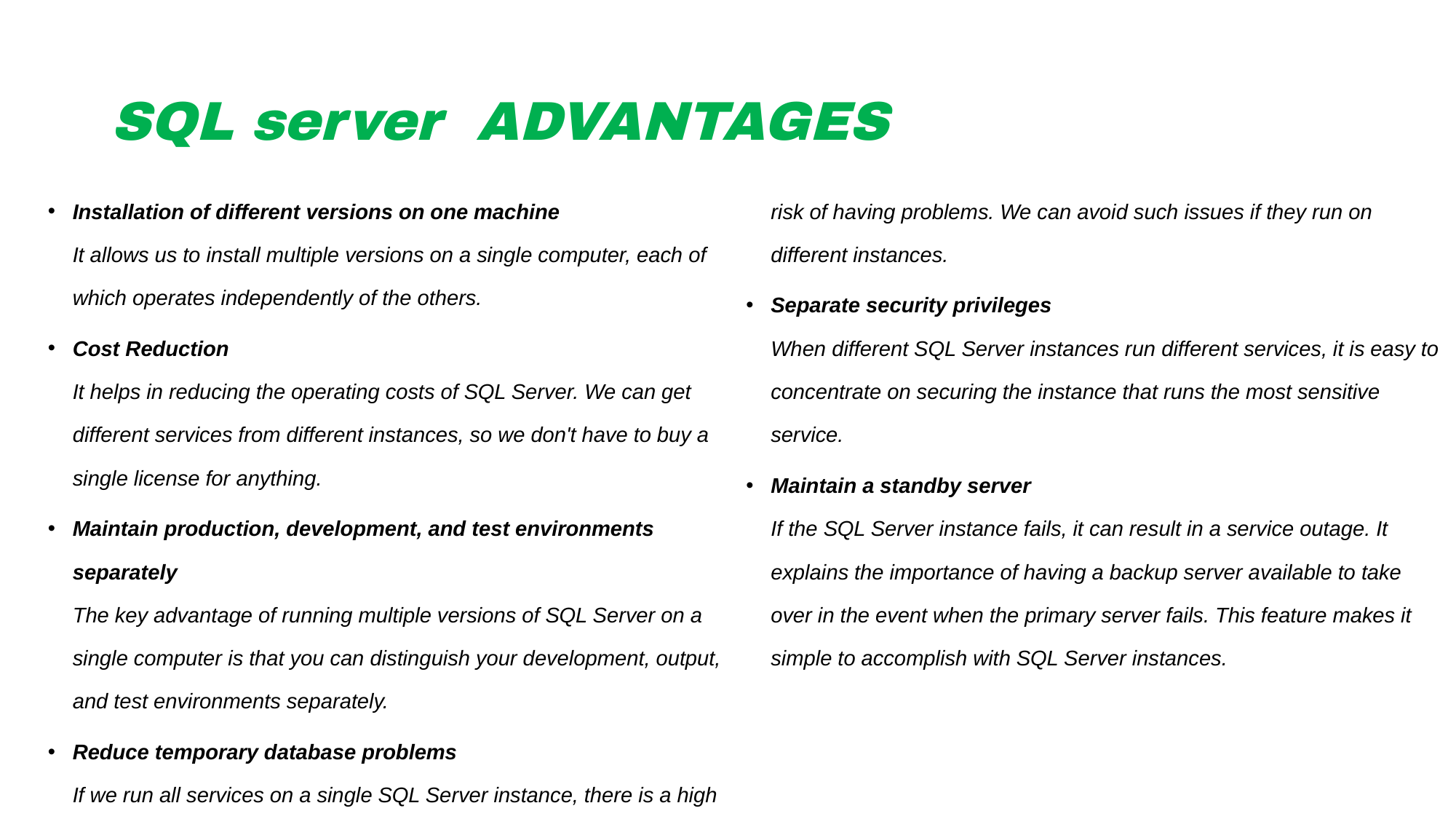

# SQL server  ADVANTAGES
Installation of different versions on one machine
It allows us to install multiple versions on a single computer, each of which operates independently of the others.
Cost Reduction
It helps in reducing the operating costs of SQL Server. We can get different services from different instances, so we don't have to buy a single license for anything.
Maintain production, development, and test environments separately
The key advantage of running multiple versions of SQL Server on a single computer is that you can distinguish your development, output, and test environments separately.
Reduce temporary database problems
If we run all services on a single SQL Server instance, there is a high risk of having problems. We can avoid such issues if they run on different instances.
Separate security privileges
When different SQL Server instances run different services, it is easy to concentrate on securing the instance that runs the most sensitive service.
Maintain a standby server
If the SQL Server instance fails, it can result in a service outage. It explains the importance of having a backup server available to take over in the event when the primary server fails. This feature makes it simple to accomplish with SQL Server instances.